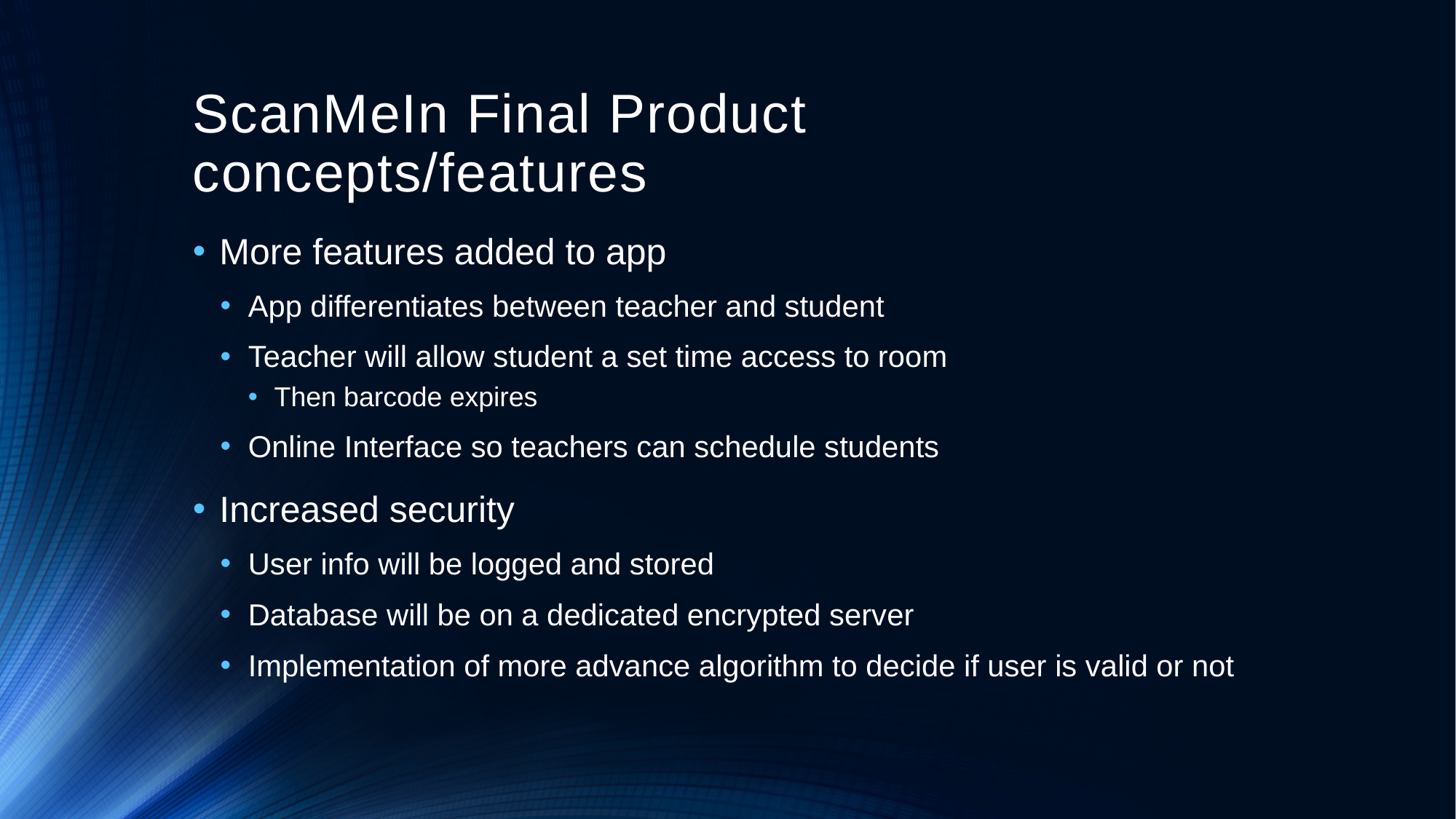

# ScanMeIn Final Product concepts/features
More features added to app
App differentiates between teacher and student
Teacher will allow student a set time access to room
Then barcode expires
Online Interface so teachers can schedule students
Increased security
User info will be logged and stored
Database will be on a dedicated encrypted server
Implementation of more advance algorithm to decide if user is valid or not